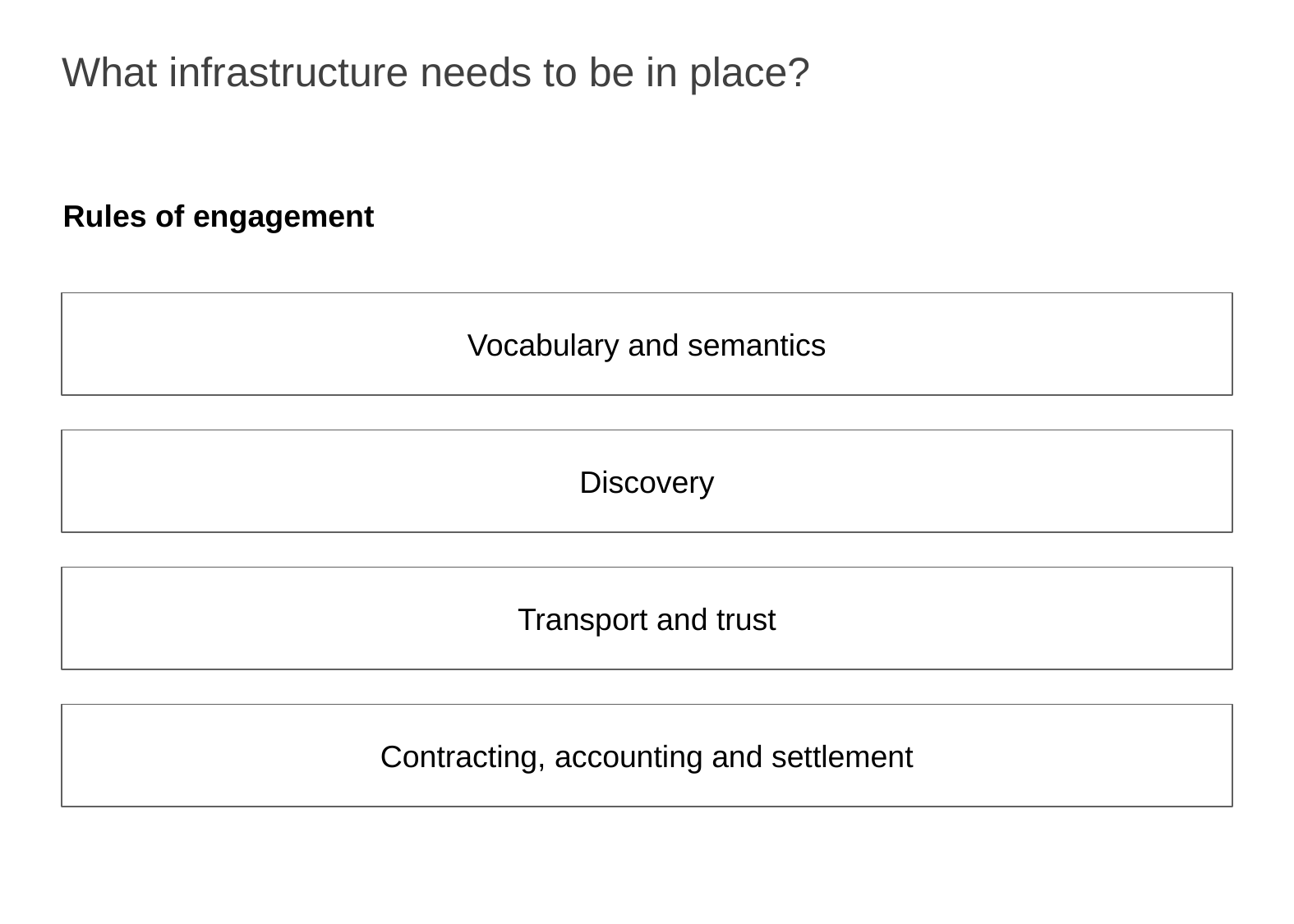

# What infrastructure needs to be in place?
Rules of engagement
Vocabulary and semantics
Discovery
Transport and trust
Contracting, accounting and settlement